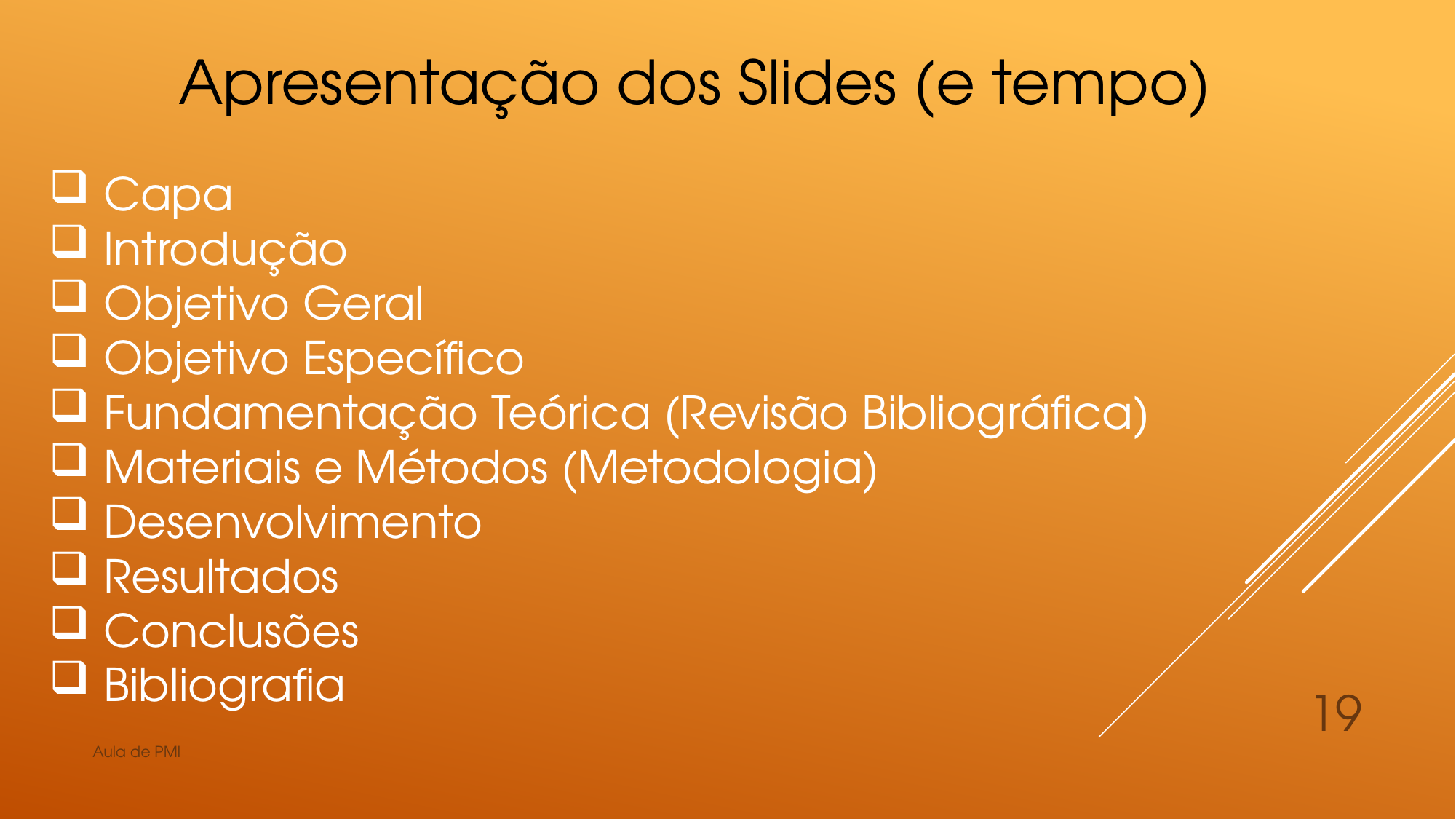

Apresentação dos Slides (e tempo)
Capa
Introdução
Objetivo Geral
Objetivo Específico
Fundamentação Teórica (Revisão Bibliográfica)
Materiais e Métodos (Metodologia)
Desenvolvimento
Resultados
Conclusões
Bibliografia
19
Aula de PMI